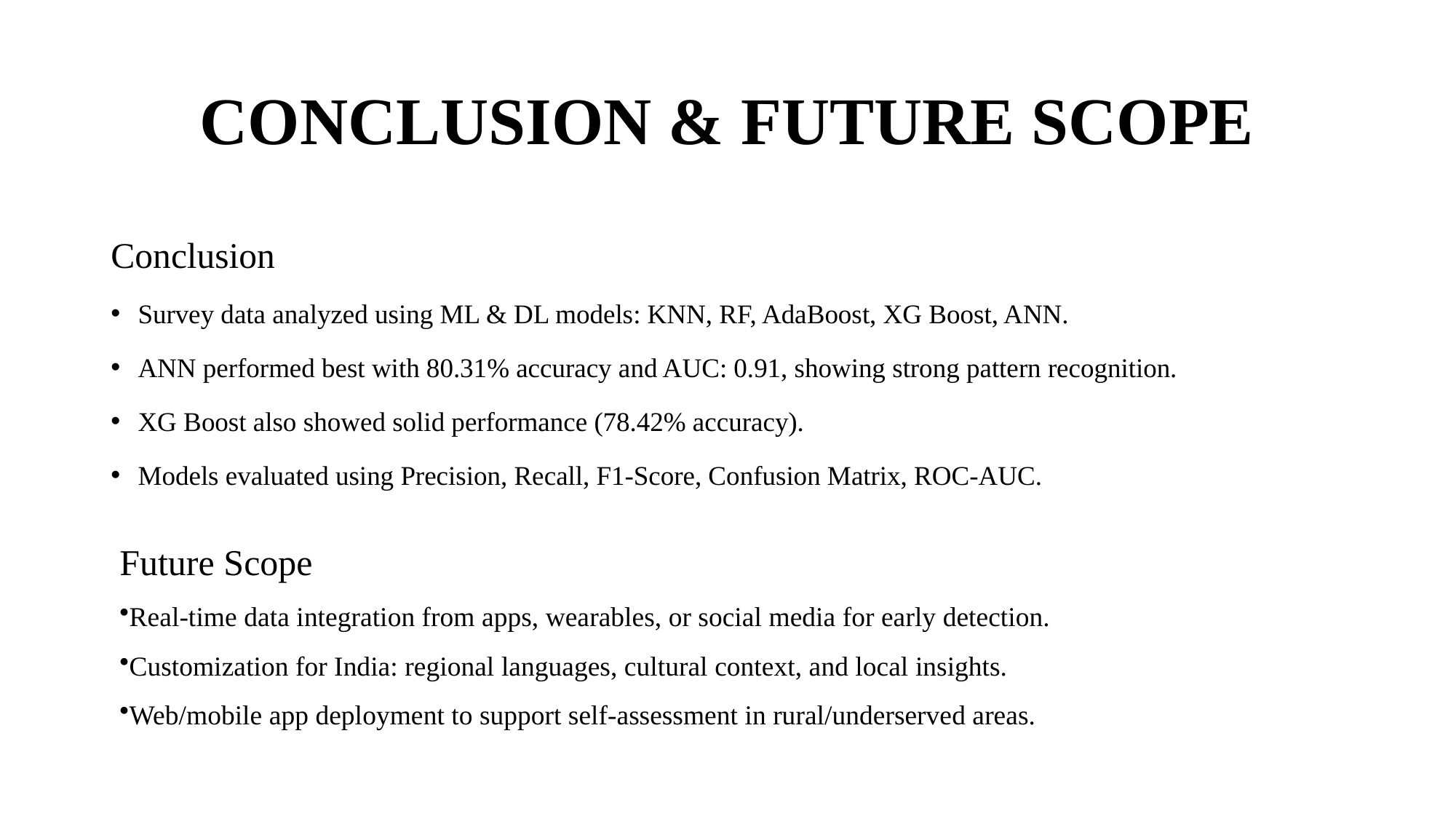

# CONCLUSION & FUTURE SCOPE
Conclusion
Survey data analyzed using ML & DL models: KNN, RF, AdaBoost, XG Boost, ANN.
ANN performed best with 80.31% accuracy and AUC: 0.91, showing strong pattern recognition.
XG Boost also showed solid performance (78.42% accuracy).
Models evaluated using Precision, Recall, F1-Score, Confusion Matrix, ROC-AUC.
Future Scope
Real-time data integration from apps, wearables, or social media for early detection.
Customization for India: regional languages, cultural context, and local insights.
Web/mobile app deployment to support self-assessment in rural/underserved areas.